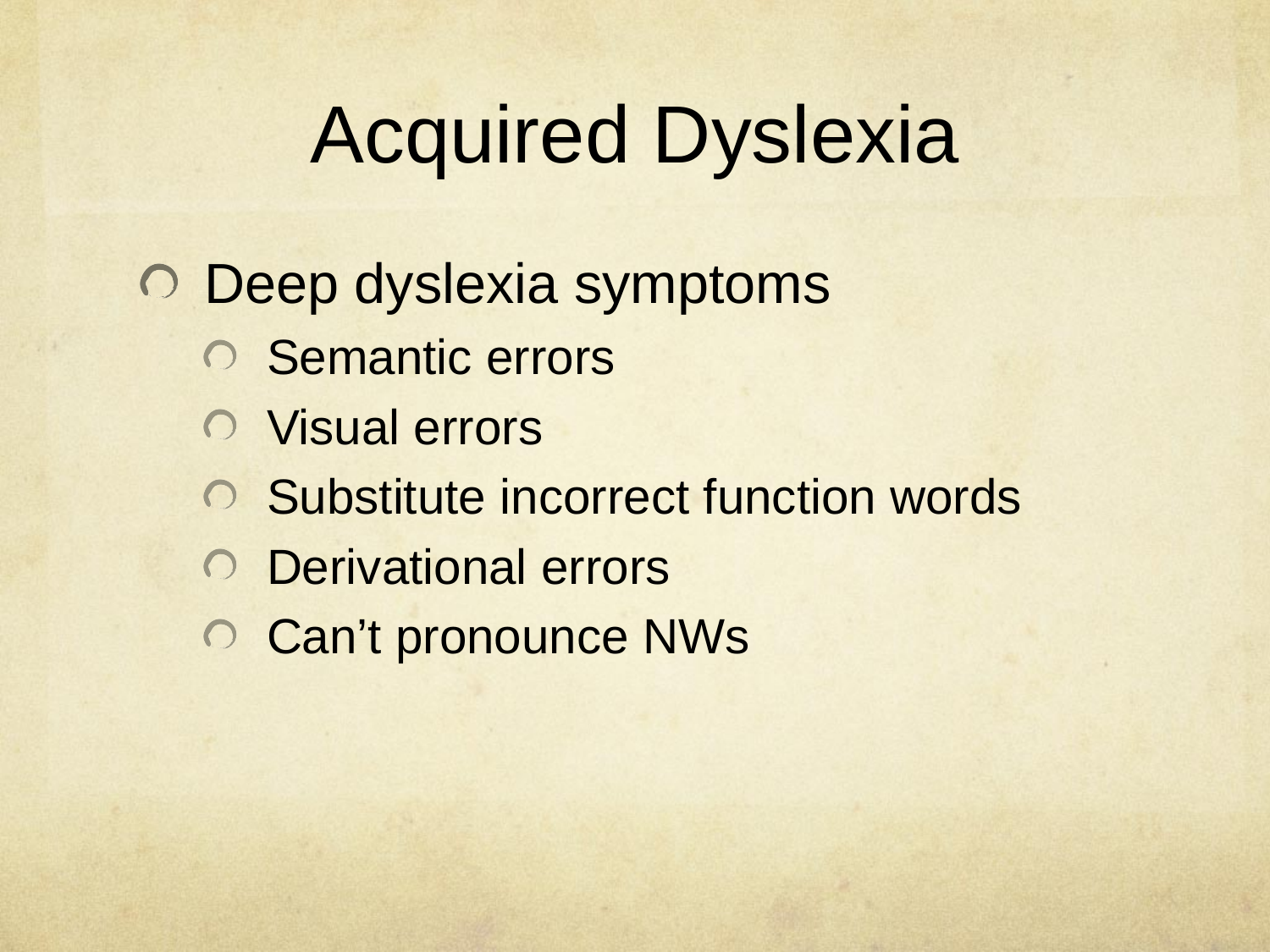

# Acquired Dyslexia
Deep dyslexia symptoms
Semantic errors
Visual errors
Substitute incorrect function words
Derivational errors
Can’t pronounce NWs